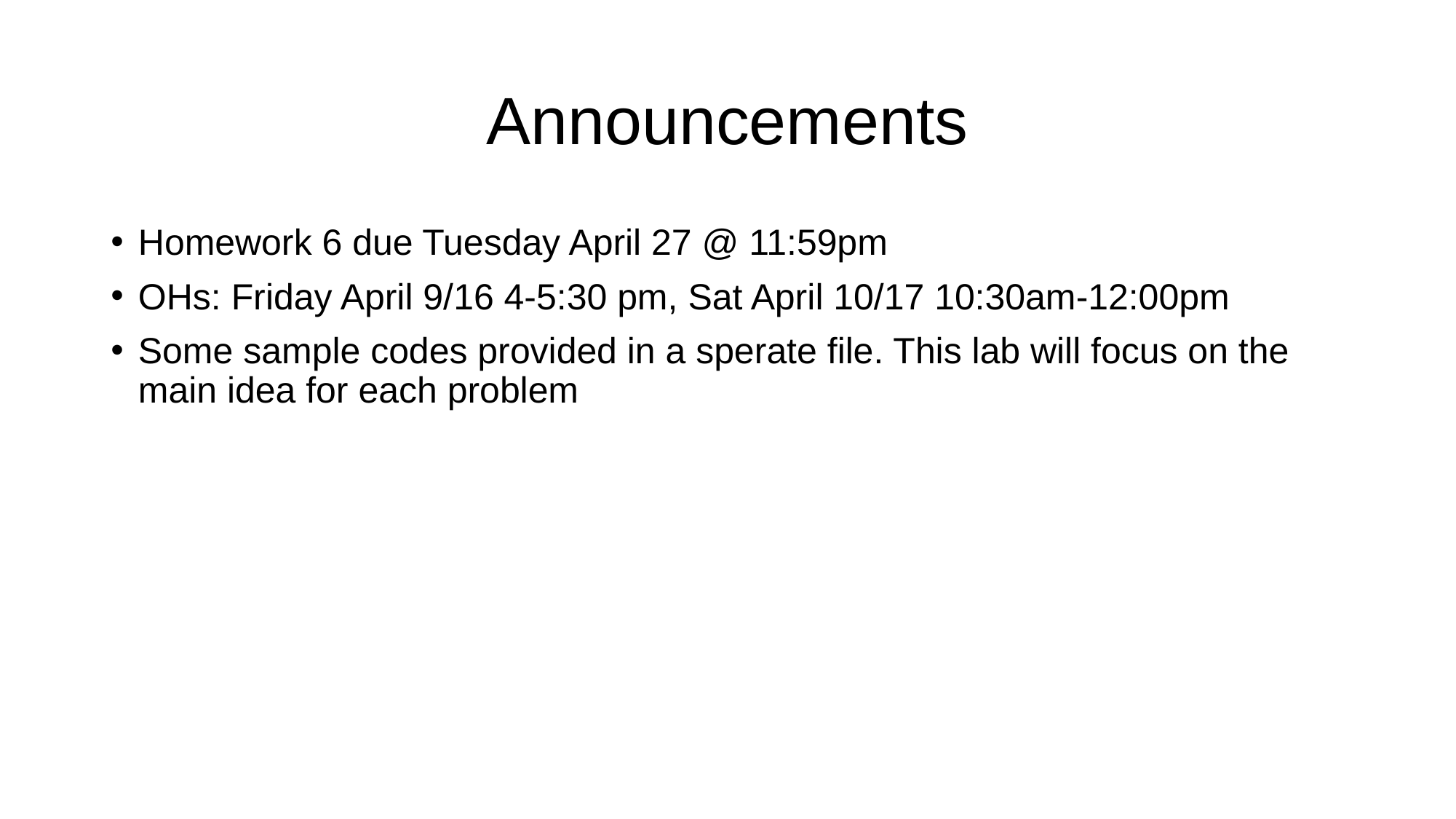

# Announcements
Homework 6 due Tuesday April 27 @ 11:59pm
OHs: Friday April 9/16 4-5:30 pm, Sat April 10/17 10:30am-12:00pm
Some sample codes provided in a sperate file. This lab will focus on the main idea for each problem